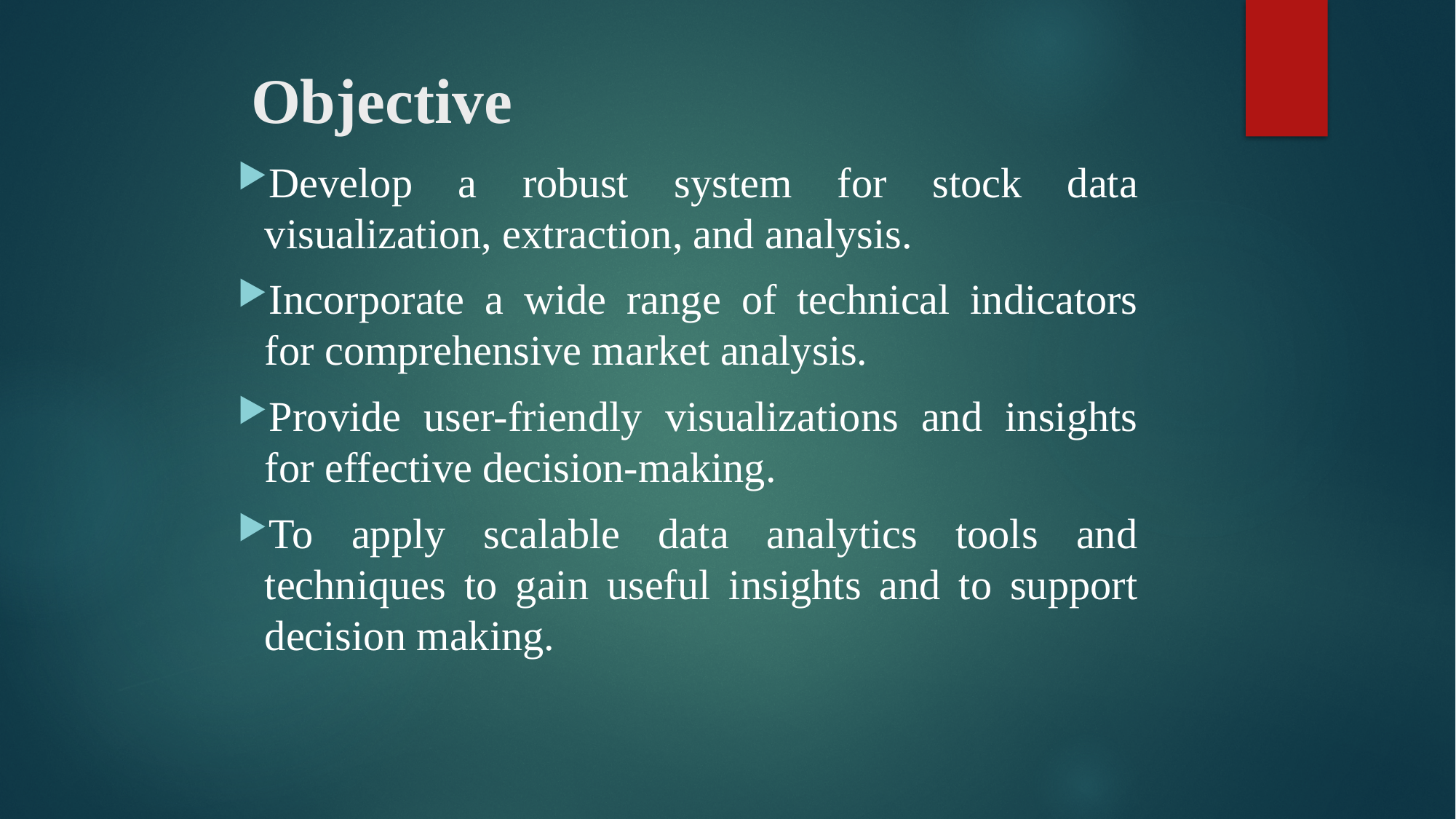

# Objective
Develop a robust system for stock data visualization, extraction, and analysis.
Incorporate a wide range of technical indicators for comprehensive market analysis.
Provide user-friendly visualizations and insights for effective decision-making.
To apply scalable data analytics tools and techniques to gain useful insights and to support decision making.